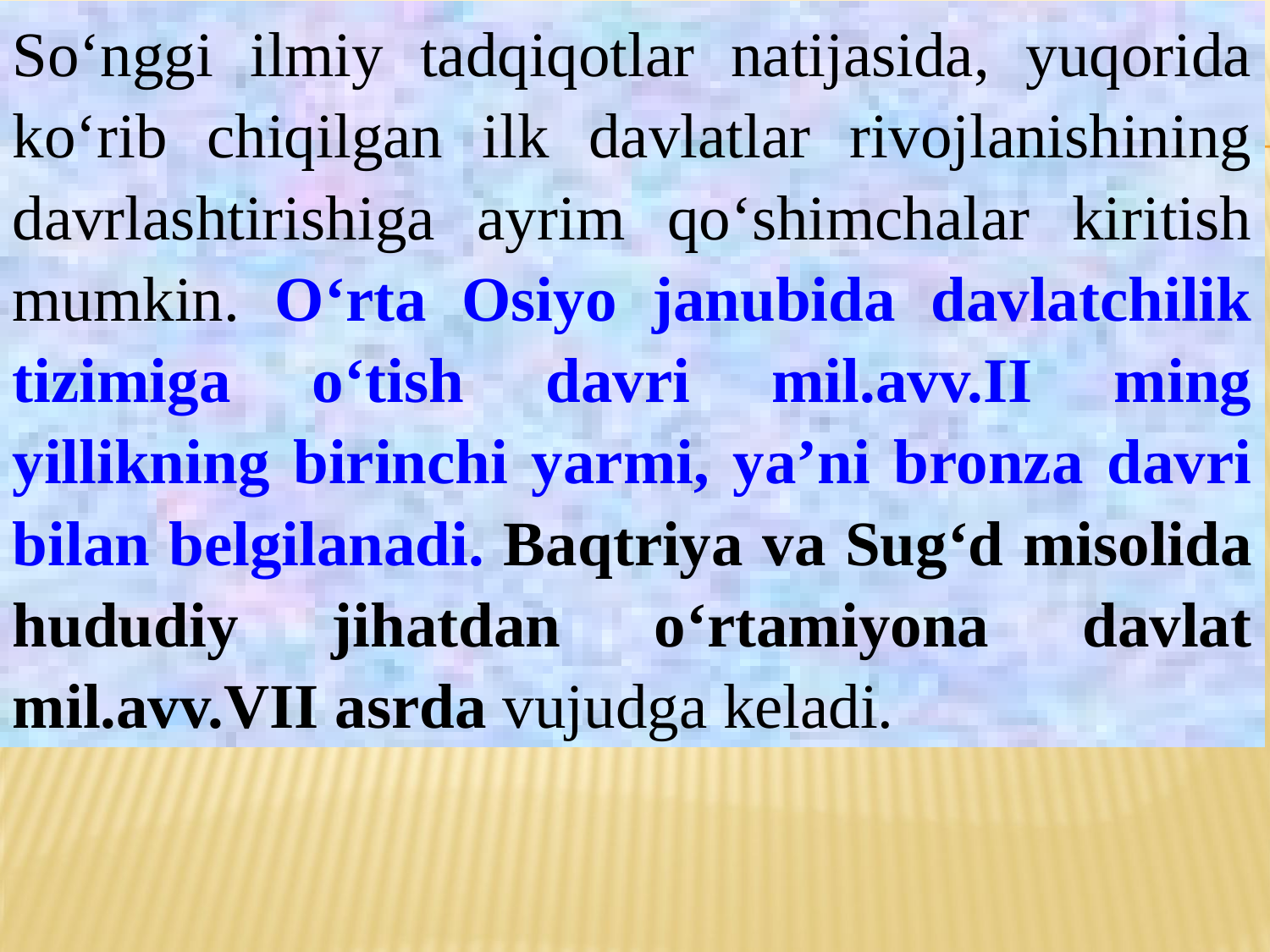

So‘nggi ilmiy tadqiqotlar natijasida, yuqorida ko‘rib chiqilgan ilk davlatlar rivojlanishining davrlashtirishiga ayrim qo‘shimchalar kiritish mumkin. O‘rta Osiyo janubida davlatchilik tizimiga o‘tish davri mil.avv.II ming yillikning birinchi yarmi, ya’ni bronza davri bilan belgilanadi. Baqtriya va Sug‘d misolida hududiy jihatdan o‘rtamiyona davlat mil.avv.VII asrda vujudga keladi.